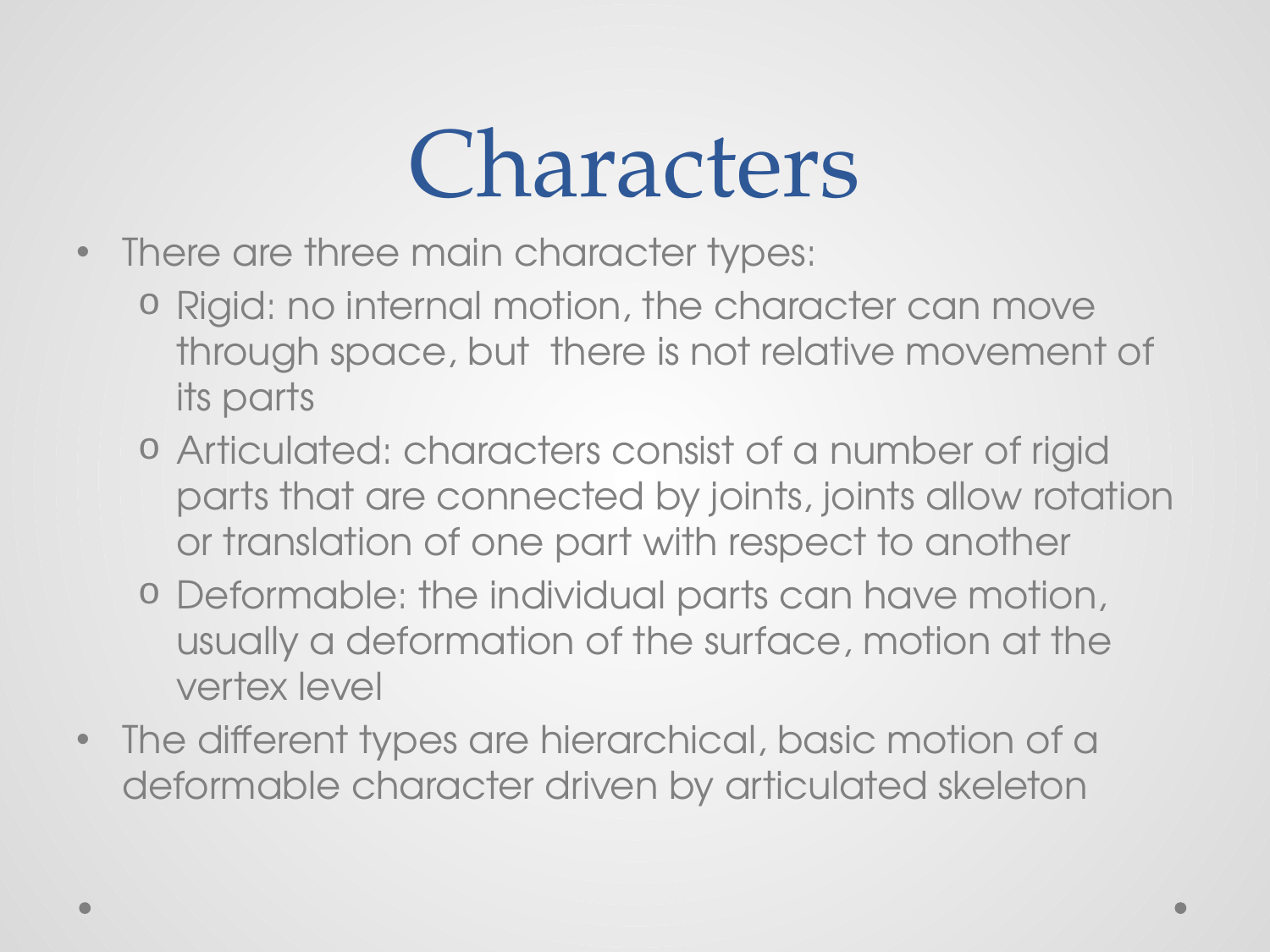

# Characters
There are three main character types:
Rigid: no internal motion, the character can move through space, but  there is not relative movement of its parts
Articulated: characters consist of a number of rigid parts that are connected by joints, joints allow rotation or translation of one part with respect to another
Deformable: the individual parts can have motion, usually a deformation of the surface, motion at the vertex level
The different types are hierarchical, basic motion of a deformable character driven by articulated skeleton